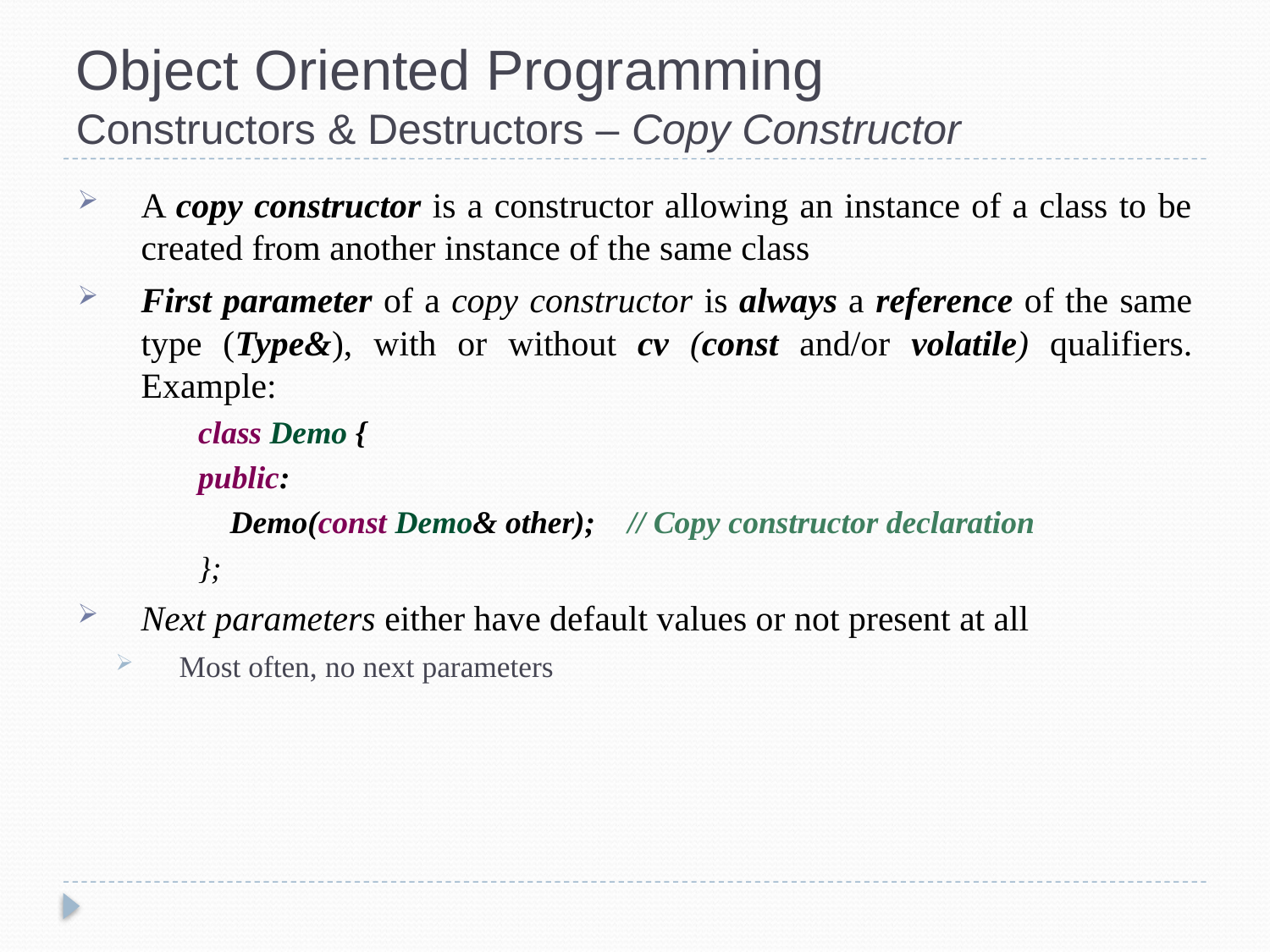

# Object Oriented Programming Constructors & Destructors – Copy Constructor
A copy constructor is a constructor allowing an instance of a class to be created from another instance of the same class
First parameter of a copy constructor is always a reference of the same type (Type&), with or without cv (const and/or volatile) qualifiers. Example:
class Demo {
public:
	Demo(const Demo& other);    // Copy constructor declaration
};
Next parameters either have default values or not present at all
Most often, no next parameters